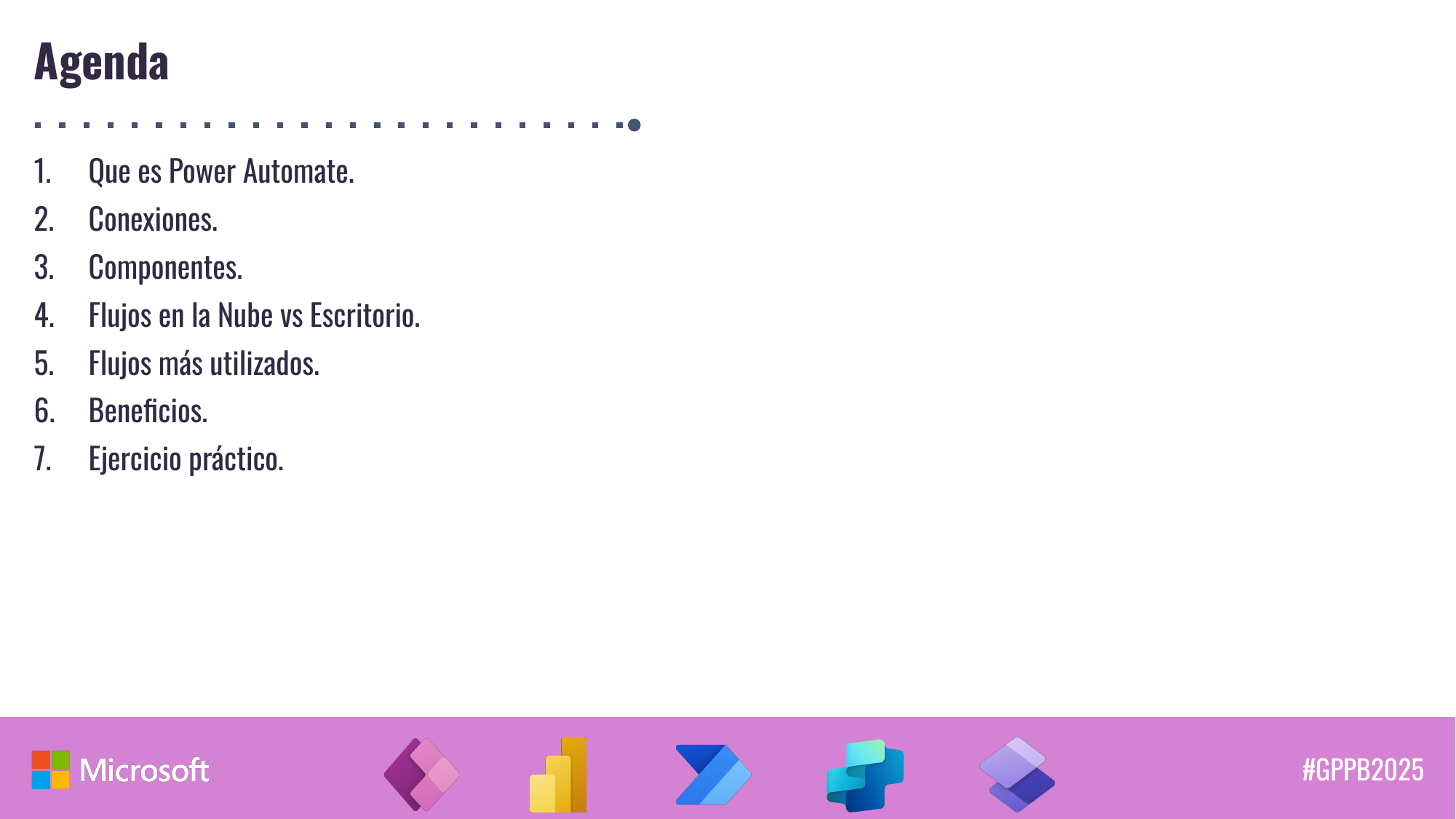

# Agenda
Que es Power Automate.
Conexiones.
Componentes.
Flujos en la Nube vs Escritorio.
Flujos más utilizados.
Beneficios.
Ejercicio práctico.